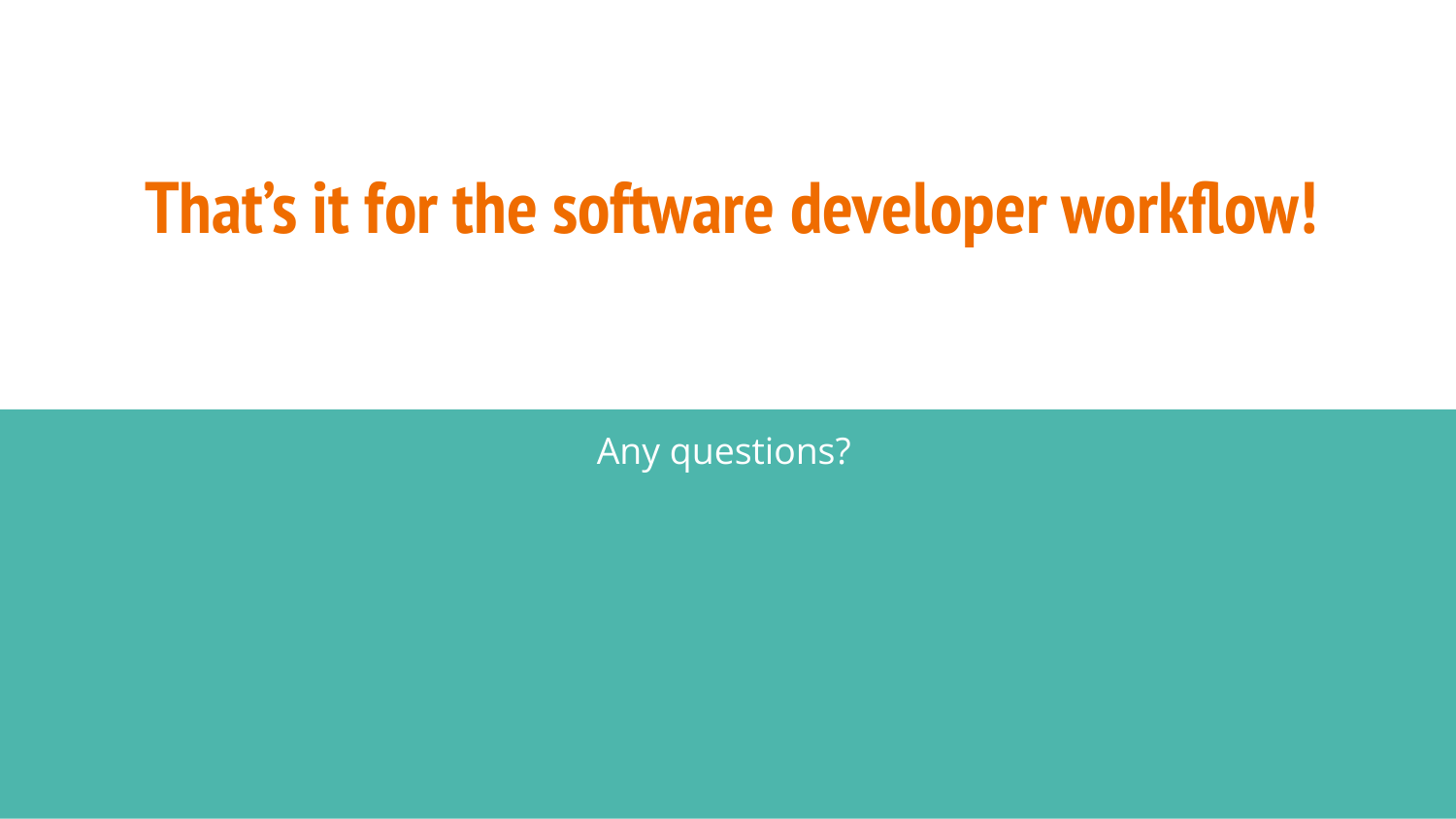

# That’s it for the software developer workflow!
Any questions?